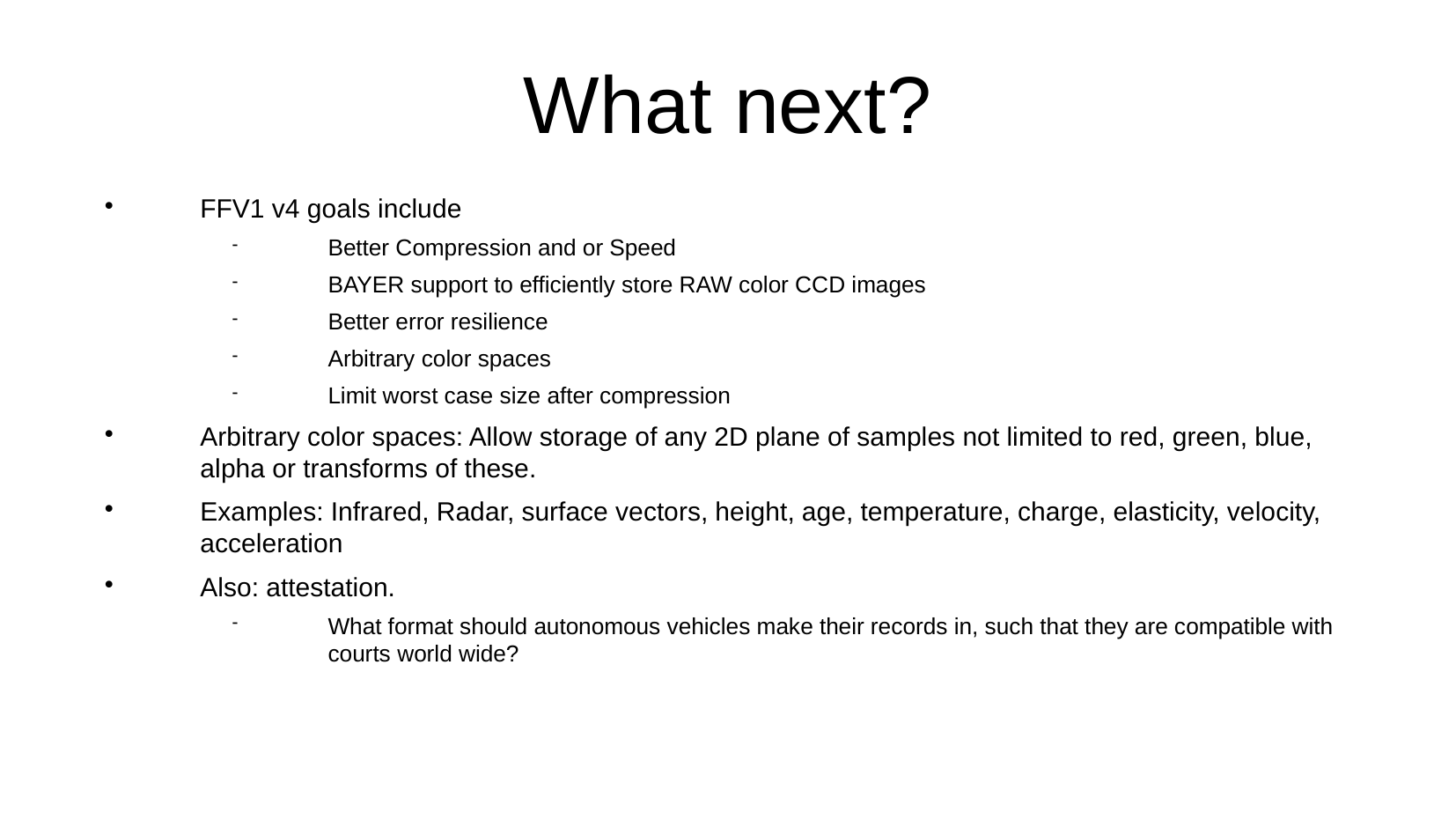

What next?
FFV1 v4 goals include
Better Compression and or Speed
BAYER support to efficiently store RAW color CCD images
Better error resilience
Arbitrary color spaces
Limit worst case size after compression
Arbitrary color spaces: Allow storage of any 2D plane of samples not limited to red, green, blue, alpha or transforms of these.
Examples: Infrared, Radar, surface vectors, height, age, temperature, charge, elasticity, velocity, acceleration
Also: attestation.
What format should autonomous vehicles make their records in, such that they are compatible with courts world wide?